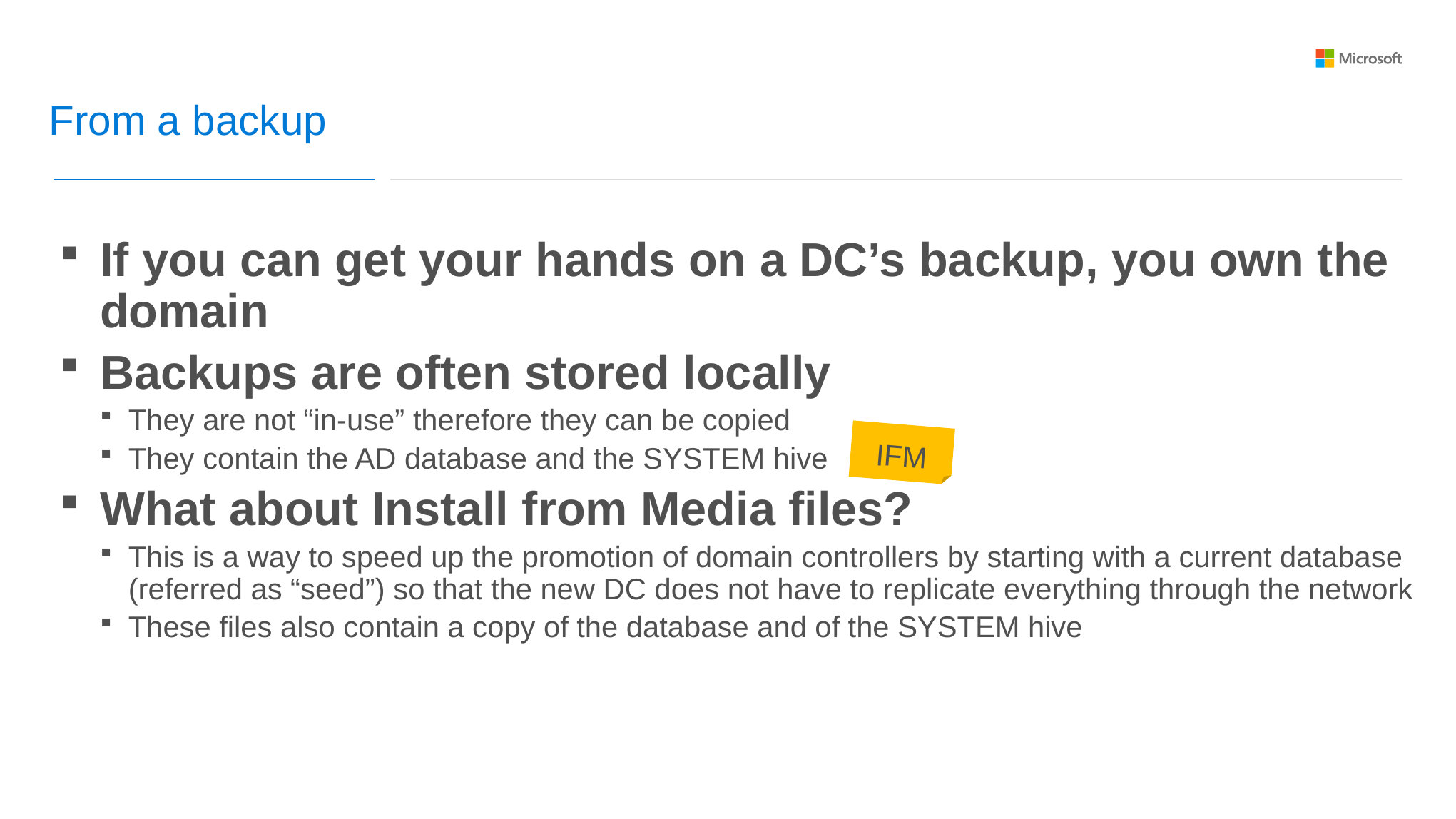

From a backup
If you can get your hands on a DC’s backup, you own the domain
Backups are often stored locally
They are not “in-use” therefore they can be copied
They contain the AD database and the SYSTEM hive
What about Install from Media files?
This is a way to speed up the promotion of domain controllers by starting with a current database (referred as “seed”) so that the new DC does not have to replicate everything through the network
These files also contain a copy of the database and of the SYSTEM hive
IFM